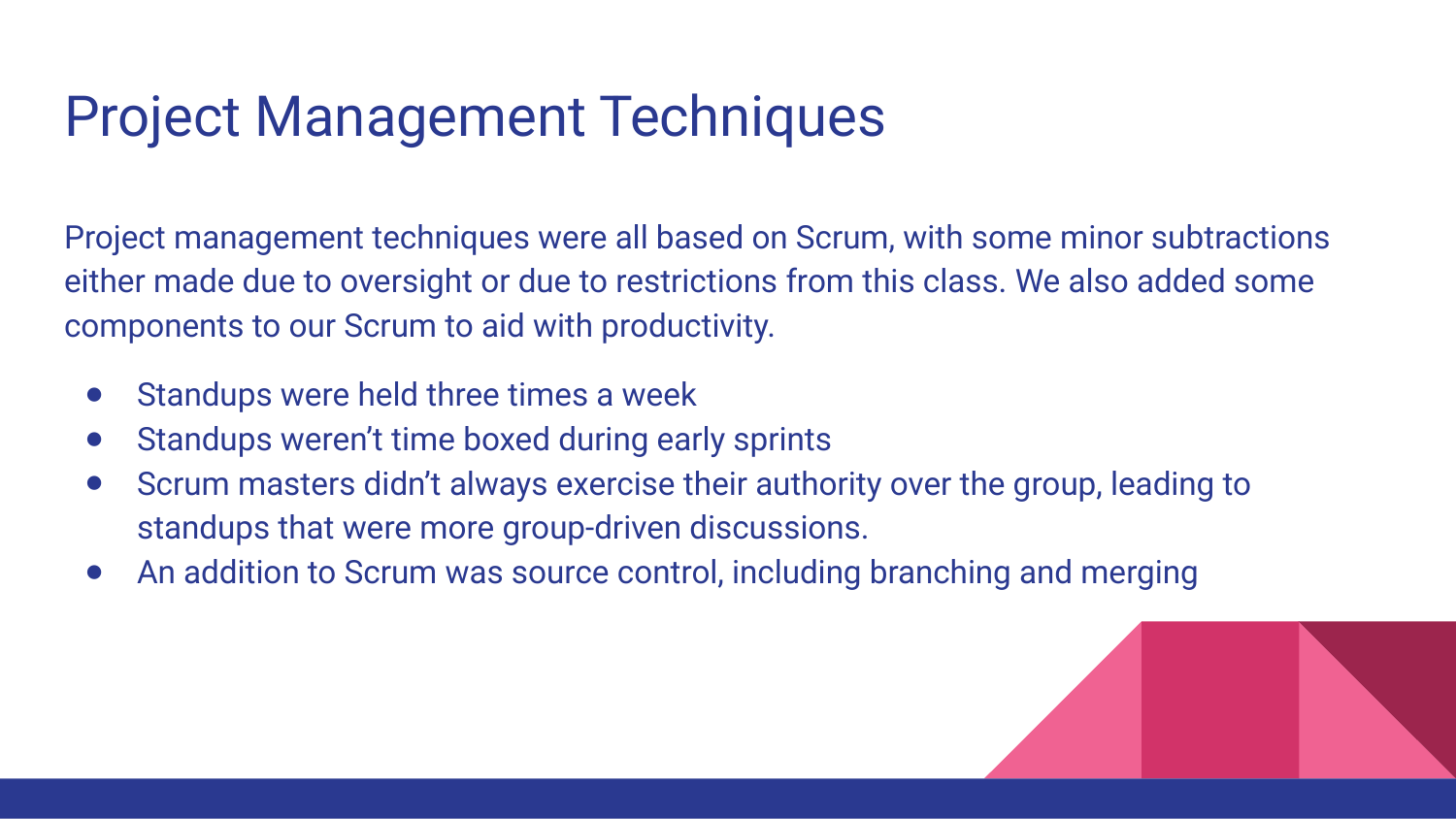

# Project Management Techniques
Project management techniques were all based on Scrum, with some minor subtractions either made due to oversight or due to restrictions from this class. We also added some components to our Scrum to aid with productivity.
Standups were held three times a week
Standups weren’t time boxed during early sprints
Scrum masters didn’t always exercise their authority over the group, leading to standups that were more group-driven discussions.
An addition to Scrum was source control, including branching and merging